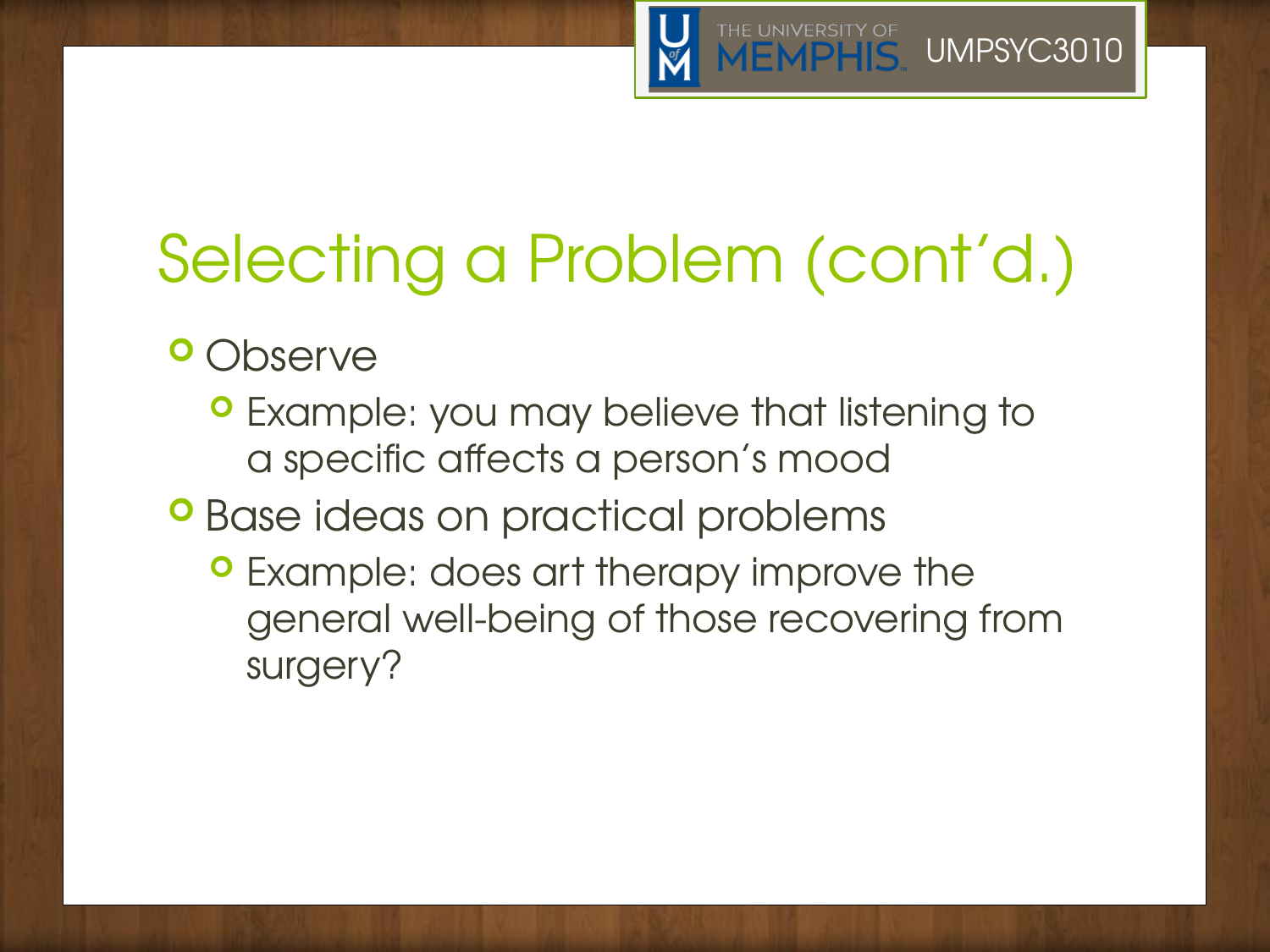

# Selecting a Problem (cont’d.)
Observe
Example: you may believe that listening to a specific affects a person’s mood
Base ideas on practical problems
Example: does art therapy improve the general well-being of those recovering from surgery?